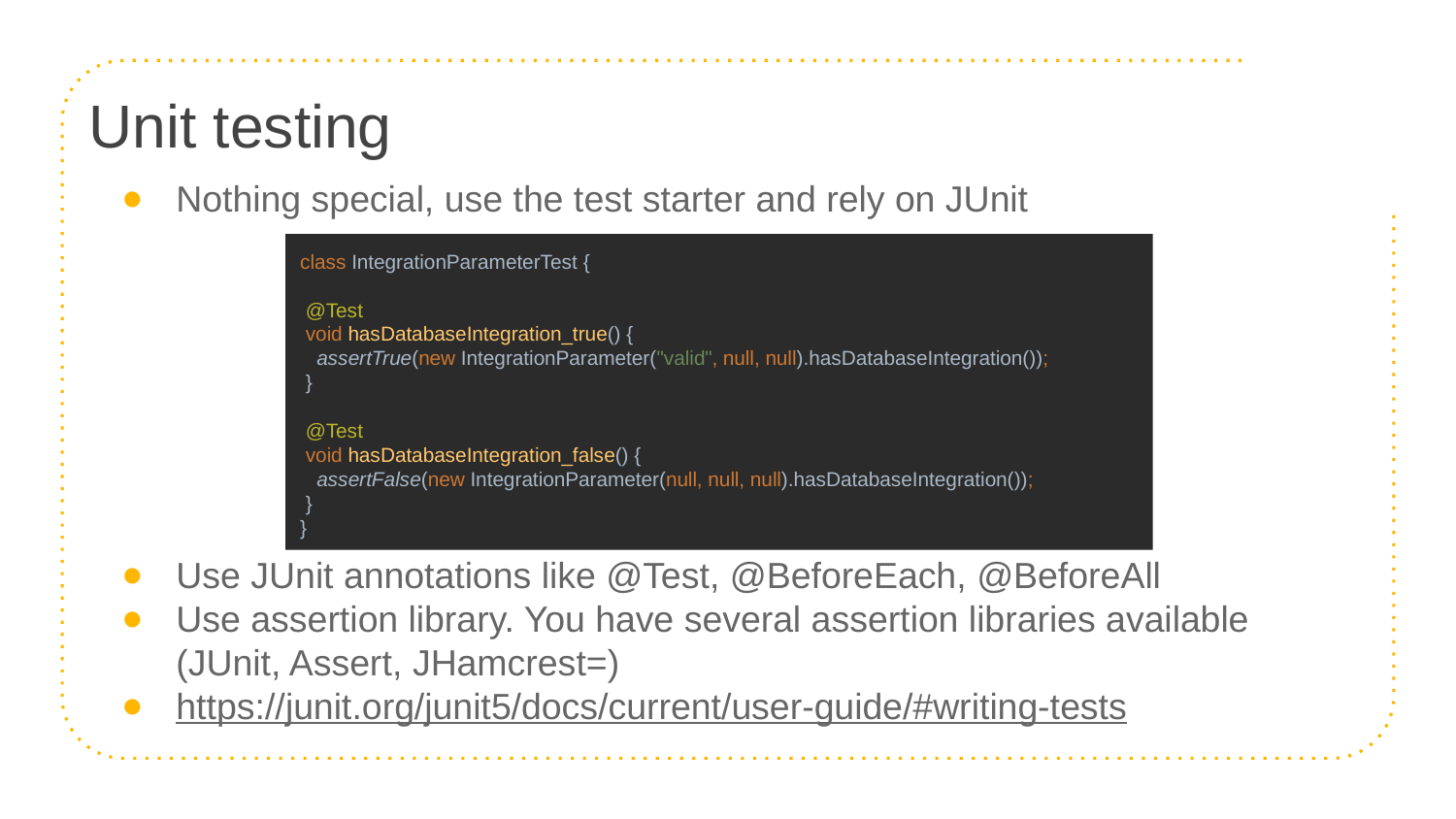

# Unit testing
Nothing special, use the test starter and rely on JUnit
class IntegrationParameterTest {

 @Test
 void hasDatabaseIntegration_true() {
   assertTrue(new IntegrationParameter("valid", null, null).hasDatabaseIntegration());
 }

 @Test
 void hasDatabaseIntegration_false() {
   assertFalse(new IntegrationParameter(null, null, null).hasDatabaseIntegration());
 }
}
Use JUnit annotations like @Test, @BeforeEach, @BeforeAll
Use assertion library. You have several assertion libraries available (JUnit, Assert, JHamcrest=)
https://junit.org/junit5/docs/current/user-guide/#writing-tests